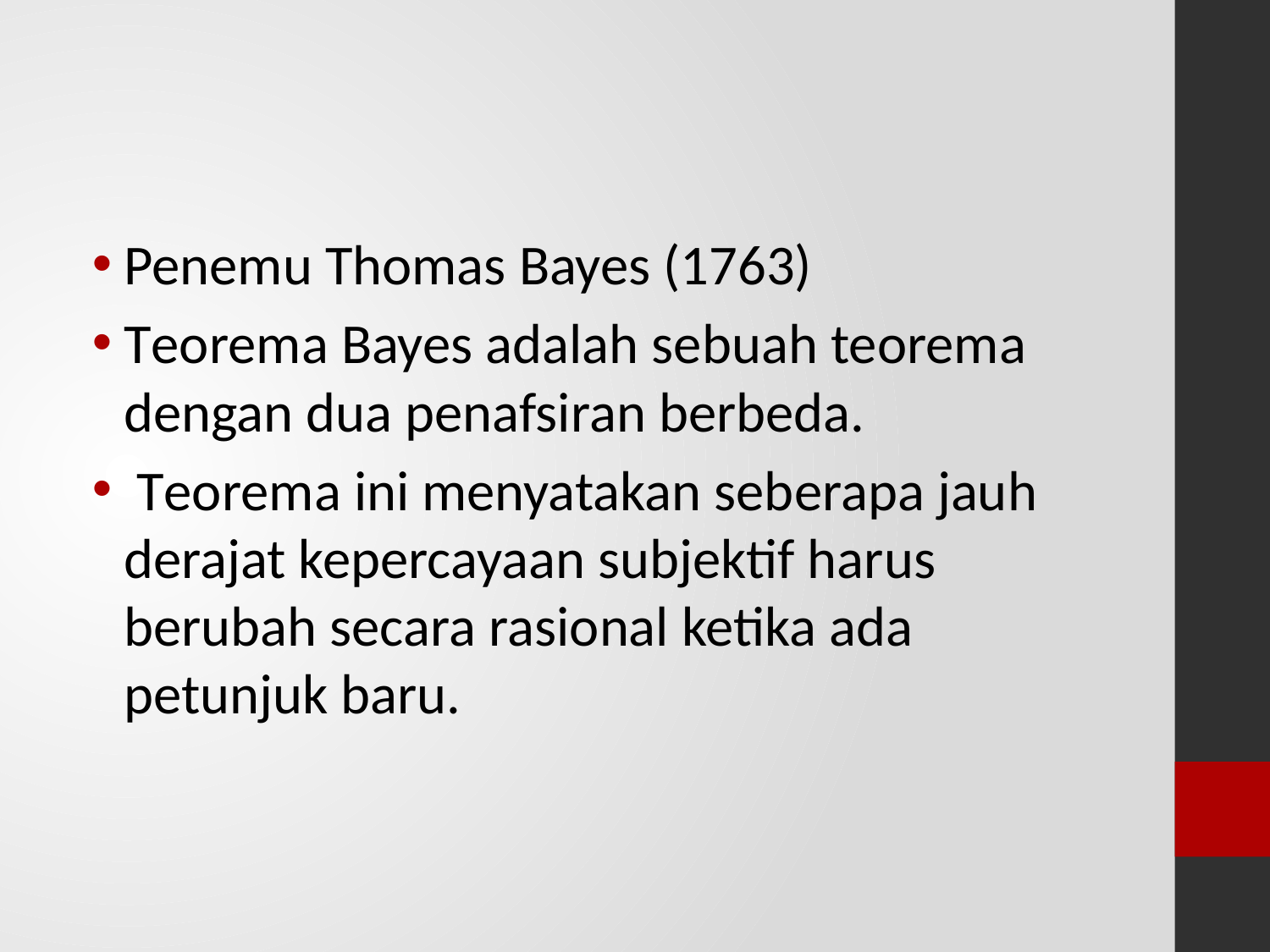

#
Penemu Thomas Bayes (1763)
Teorema Bayes adalah sebuah teorema dengan dua penafsiran berbeda.
 Teorema ini menyatakan seberapa jauh derajat kepercayaan subjektif harus berubah secara rasional ketika ada petunjuk baru.